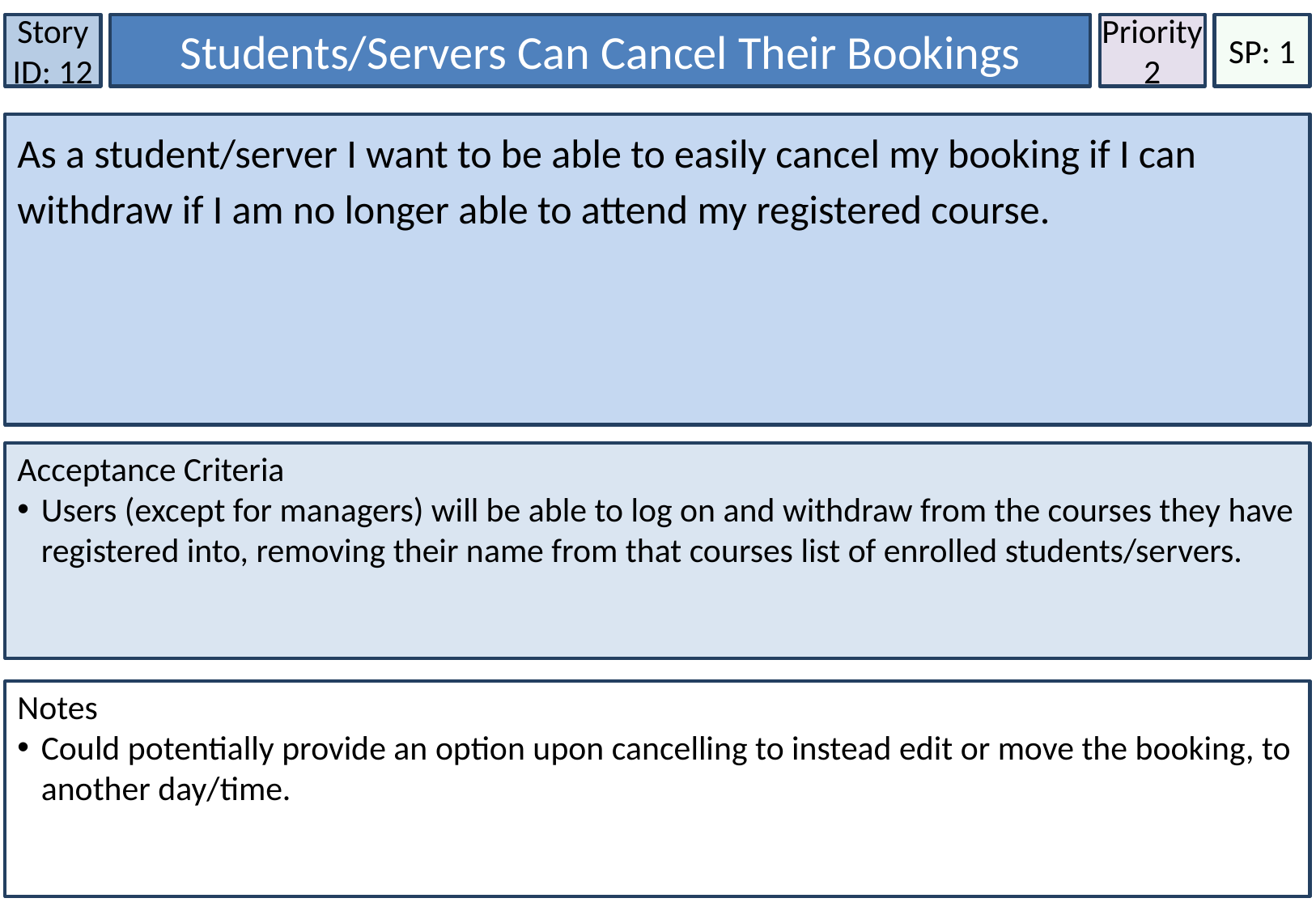

Story ID: 12
Students/Servers Can Cancel Their Bookings
Priority
2
SP: 1
As a student/server I want to be able to easily cancel my booking if I can withdraw if I am no longer able to attend my registered course.
Acceptance Criteria
Users (except for managers) will be able to log on and withdraw from the courses they have registered into, removing their name from that courses list of enrolled students/servers.
Notes
Could potentially provide an option upon cancelling to instead edit or move the booking, to another day/time.